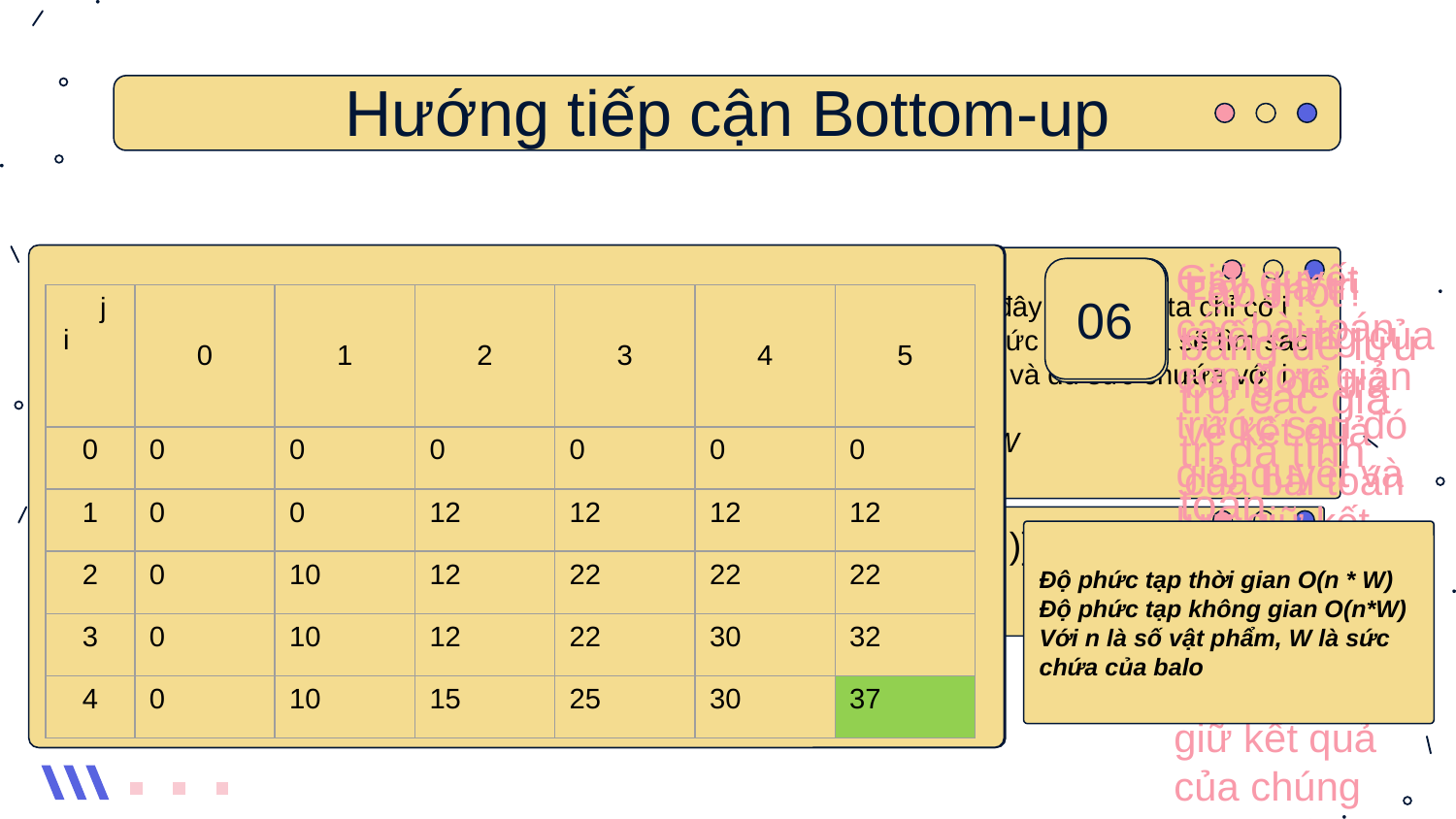

Hướng tiếp cận Bottom-up

Bài toán con cơ bản ở đây là giả sử ta chỉ có i vật phẩm và túi chỉ có sức chứa j. Ta sẽ tìm sao cho tiêu nhiều tiền nhất và đủ sức chưứa với i vật phẩm và j sức chứa
Với 1 ≤ i ≤ n và 1 ≤ j ≤ W
Giải quyết các bài toán con đơn giản trước sau đó giải quyêt và lưu giữ kết quả của chúng trong bảng

Lấy giá trị cuối cùng của bảng để trả về kết quả của bài toán chính.

Tạo một bảng để lưu trữ các giá trị đã tính toán.
Định nghĩa các trường hợp cơ bản
Xác định bài toán con
06
03
# 01
02
04
| j i | 0 | 1 | 2 | 3 | 4 | 5 |
| --- | --- | --- | --- | --- | --- | --- |
| 0 |  |  |  |  |  |  |
| 1 |  |  |  |  |  |  |
| 2 |  |  |  |  |  |  |
| 3 |  |  |  |  |  |  |
| 4 |  |  |  |  |  |  |
| j i | 0 | 1 | 2 | 3 | 4 | 5 |
| --- | --- | --- | --- | --- | --- | --- |
| 0 | 0 | 0 | 0 | 0 | 0 | 0 |
| 1 | 0 | 0 | 12 | 12 | 12 | 12 |
| 2 | 0 | 10 | 12 | 22 | 22 | 22 |
| 3 | 0 | 10 | 12 | 22 | 30 | 32 |
| 4 | 0 | 10 | 15 | 25 | 30 | 37 |
| j i | 0 | 1 | 2 | 3 | 4 | 5 |
| --- | --- | --- | --- | --- | --- | --- |
| 0 | 0 | 0 | 0 | 0 | 0 | 0 |
| 1 | 0 | 0 | 12 | 12 | 12 | 12 |
| 2 | 0 | 10 | 12 | 22 | 22 | 22 |
| 3 | 0 | 10 | 12 | 22 | 30 | 32 |
| 4 | 0 | 10 | 15 | 25 | 30 | 37 |
𝐹(i, j) = max {𝐹 (i − 1, j ), 𝑣𝑖 + 𝐹(i − 1, j − 𝑤𝑖 )} Nếu j − 𝑤𝑖 ≥ 0
𝐹(i, j) =  𝐹(i − 1, 𝑗)  Nếu  j − 𝑤𝑖 < 0

Độ phức tạp thời gian O(n * W)
Độ phức tạp không gian O(n*W)
Với n là số vật phẩm, W là sức chứa của balo

Giải quyết các bài toán còn lại và lưu giữ kết quả của chúng trong bảng
05